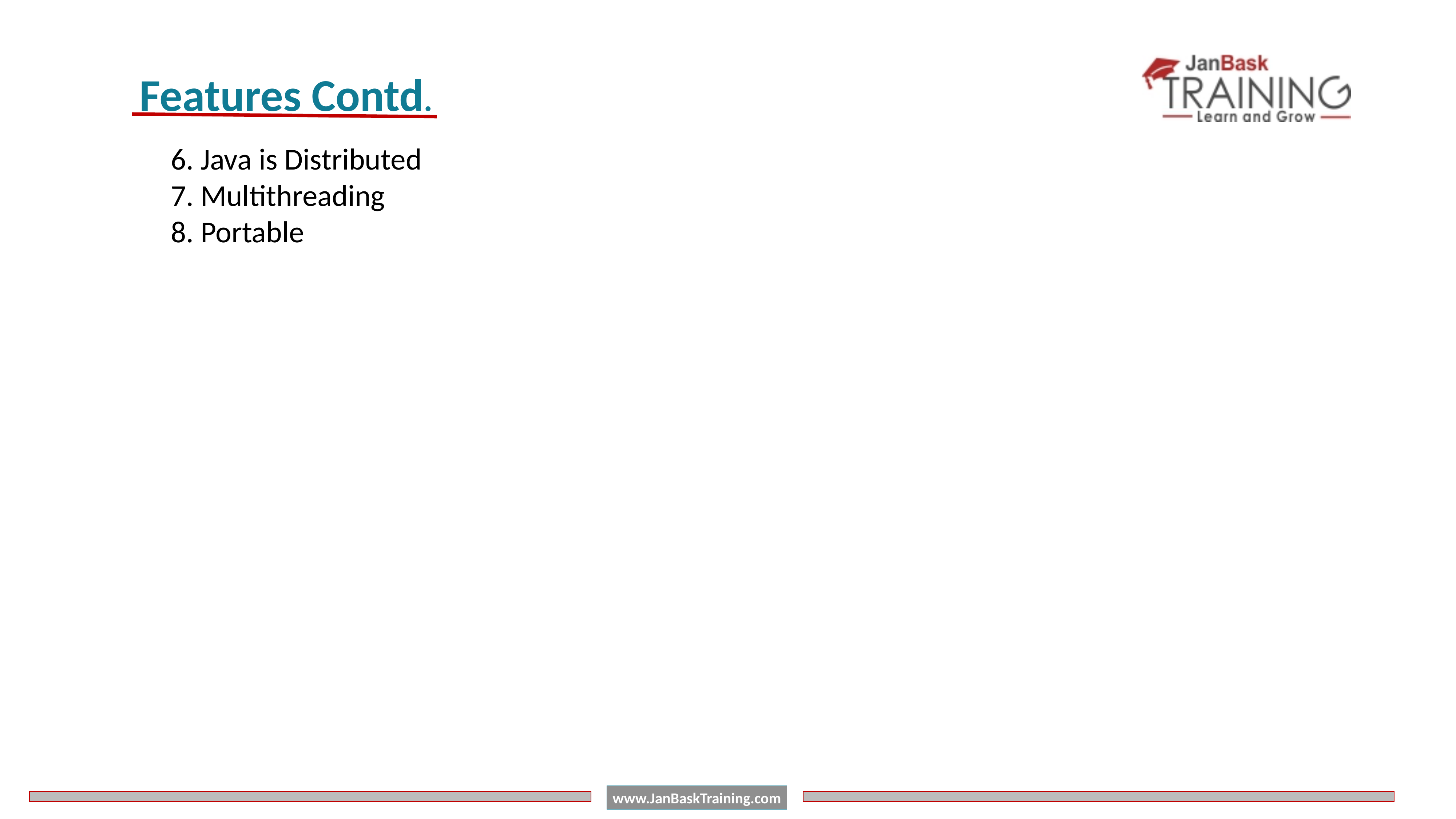

Features Contd.
   6. Java is Distributed
   7. Multithreading
   8. Portable